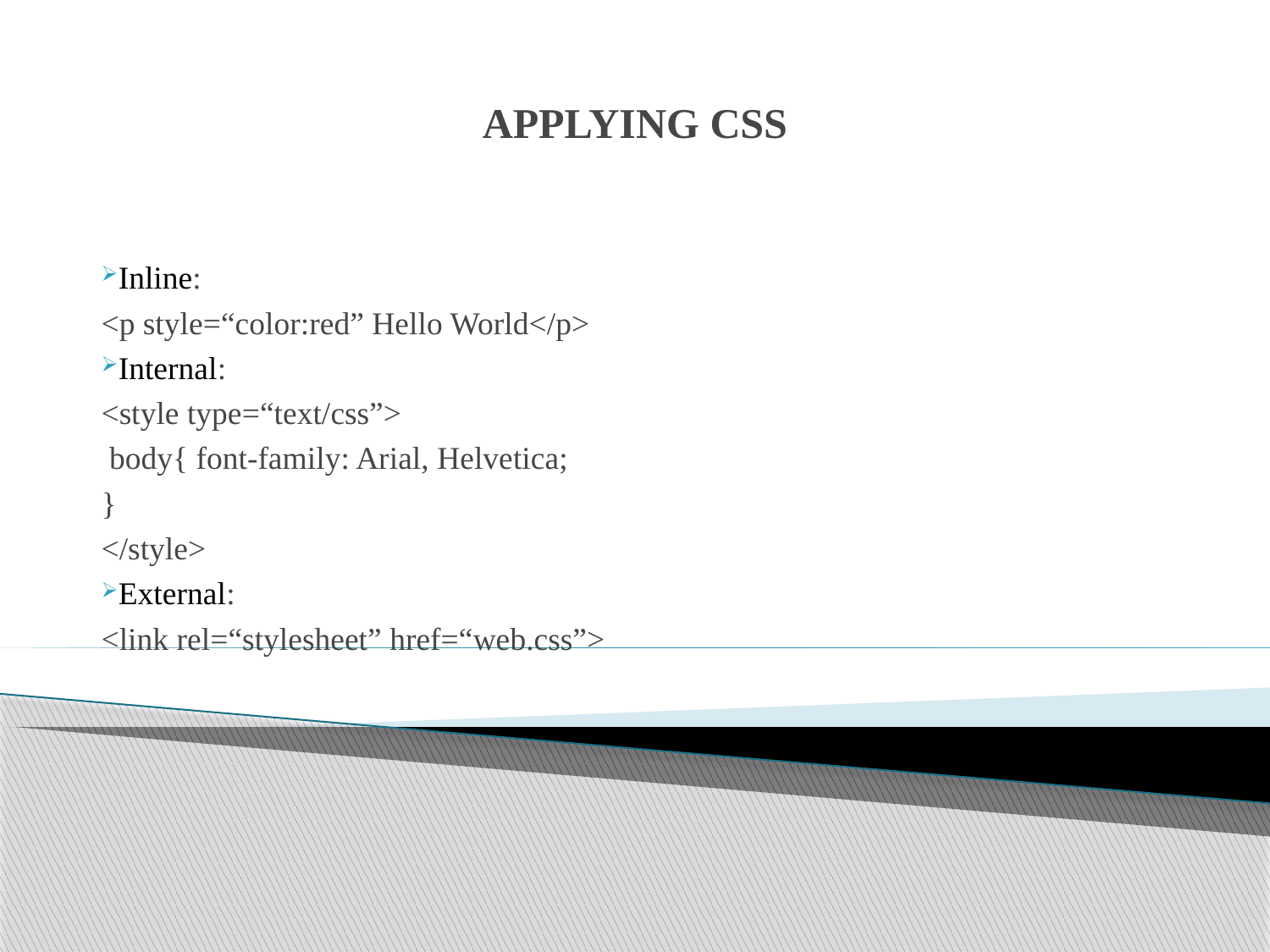

# APPLYING CSS

Inline:
<p style=“color:red” Hello World</p>
Internal:
<style type=“text/css”>
 body{ font-family: Arial, Helvetica;
}
</style>
External:
<link rel=“stylesheet” href=“web.css”>